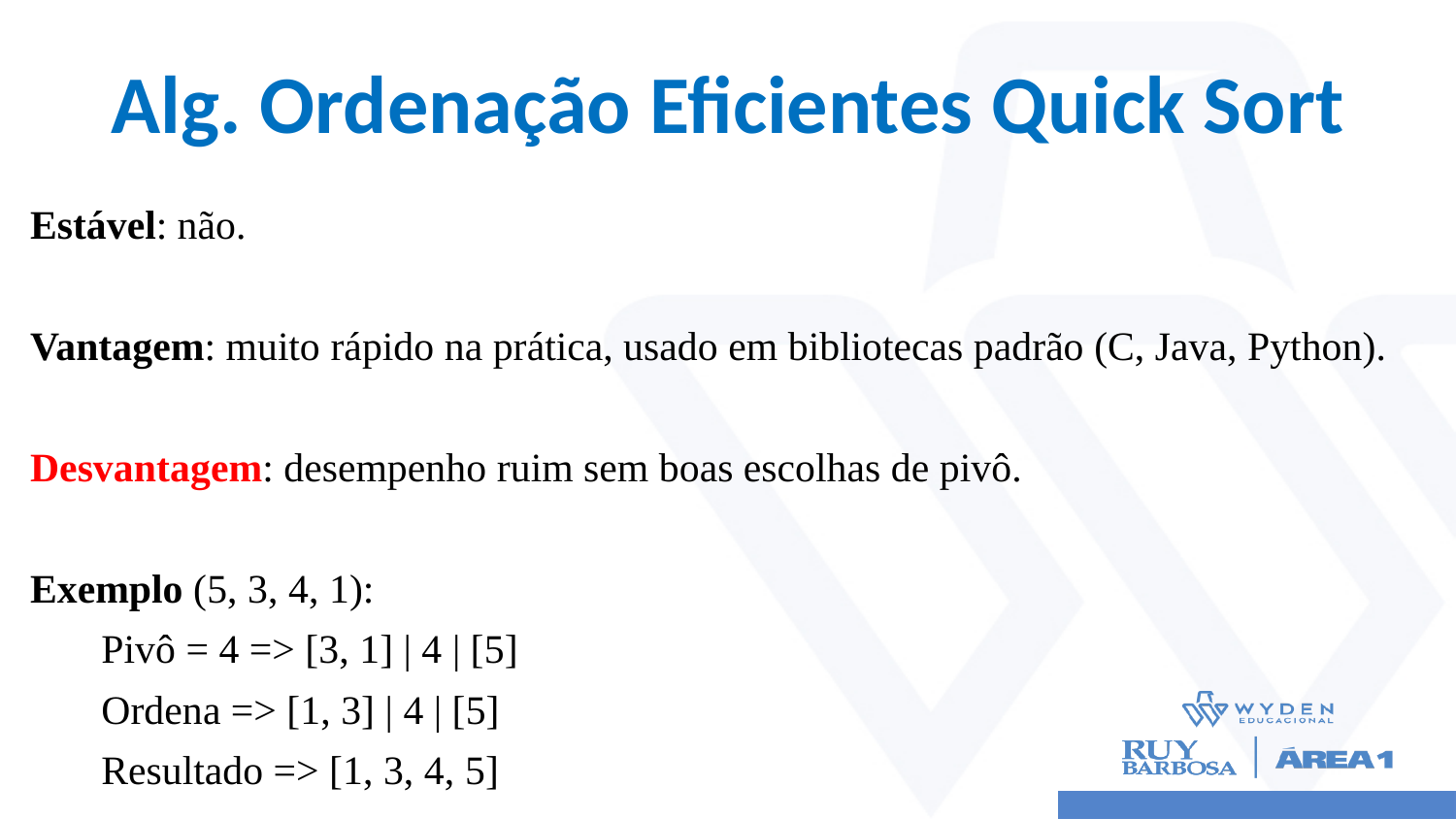

# Alg. Ordenação Eficientes Quick Sort
Estável: não.

Vantagem: muito rápido na prática, usado em bibliotecas padrão (C, Java, Python).

Desvantagem: desempenho ruim sem boas escolhas de pivô.

Exemplo (5, 3, 4, 1):
Pivô = 4 => [3, 1] | 4 | [5]
Ordena => [1, 3] | 4 | [5]
Resultado => [1, 3, 4, 5]